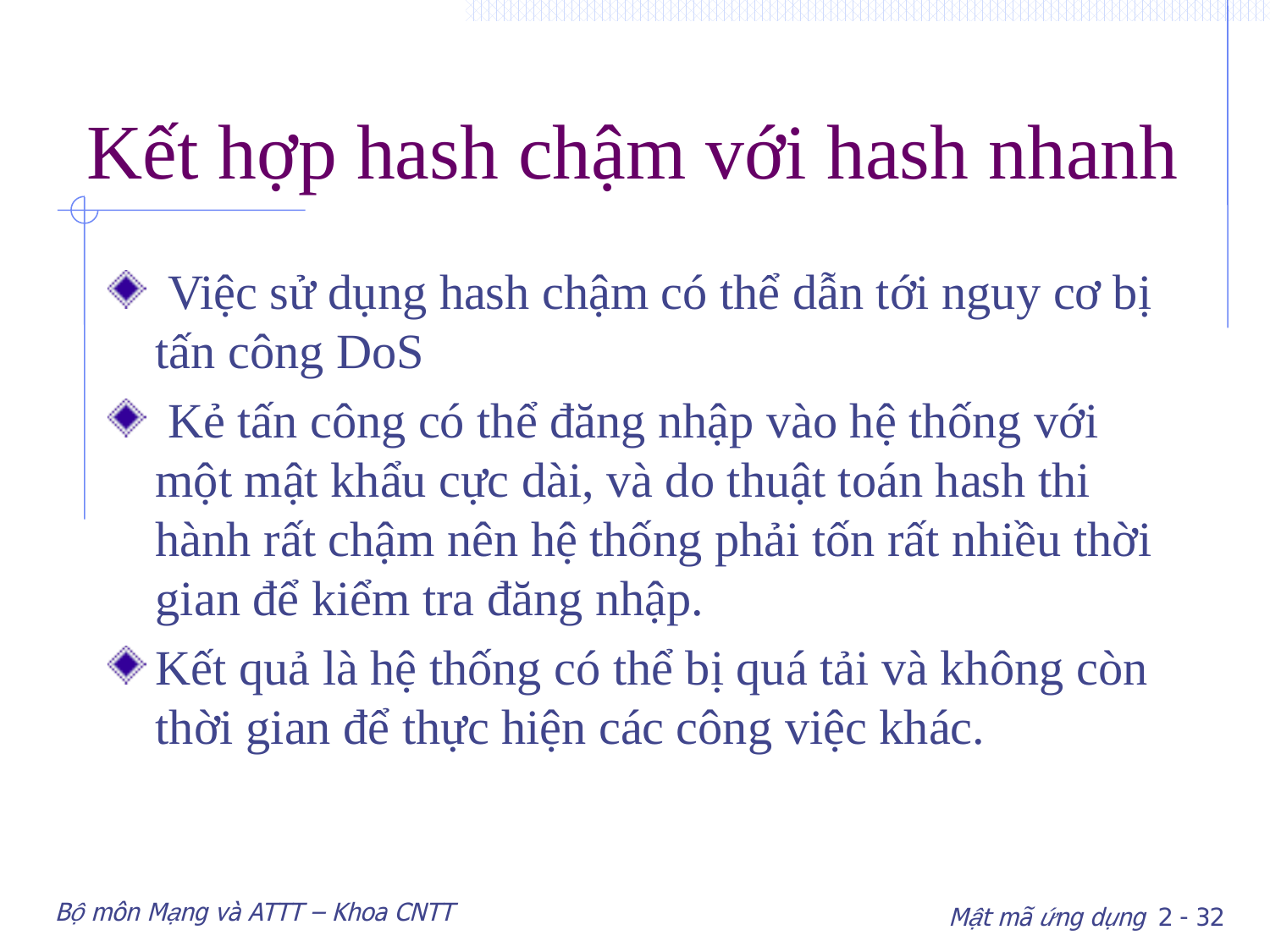

# Kết hợp hash chậm với hash nhanh
 Việc sử dụng hash chậm có thể dẫn tới nguy cơ bị tấn công DoS
 Kẻ tấn công có thể đăng nhập vào hệ thống với một mật khẩu cực dài, và do thuật toán hash thi hành rất chậm nên hệ thống phải tốn rất nhiều thời gian để kiểm tra đăng nhập.
Kết quả là hệ thống có thể bị quá tải và không còn thời gian để thực hiện các công việc khác.
Bộ môn Mạng và ATTT – Khoa CNTT